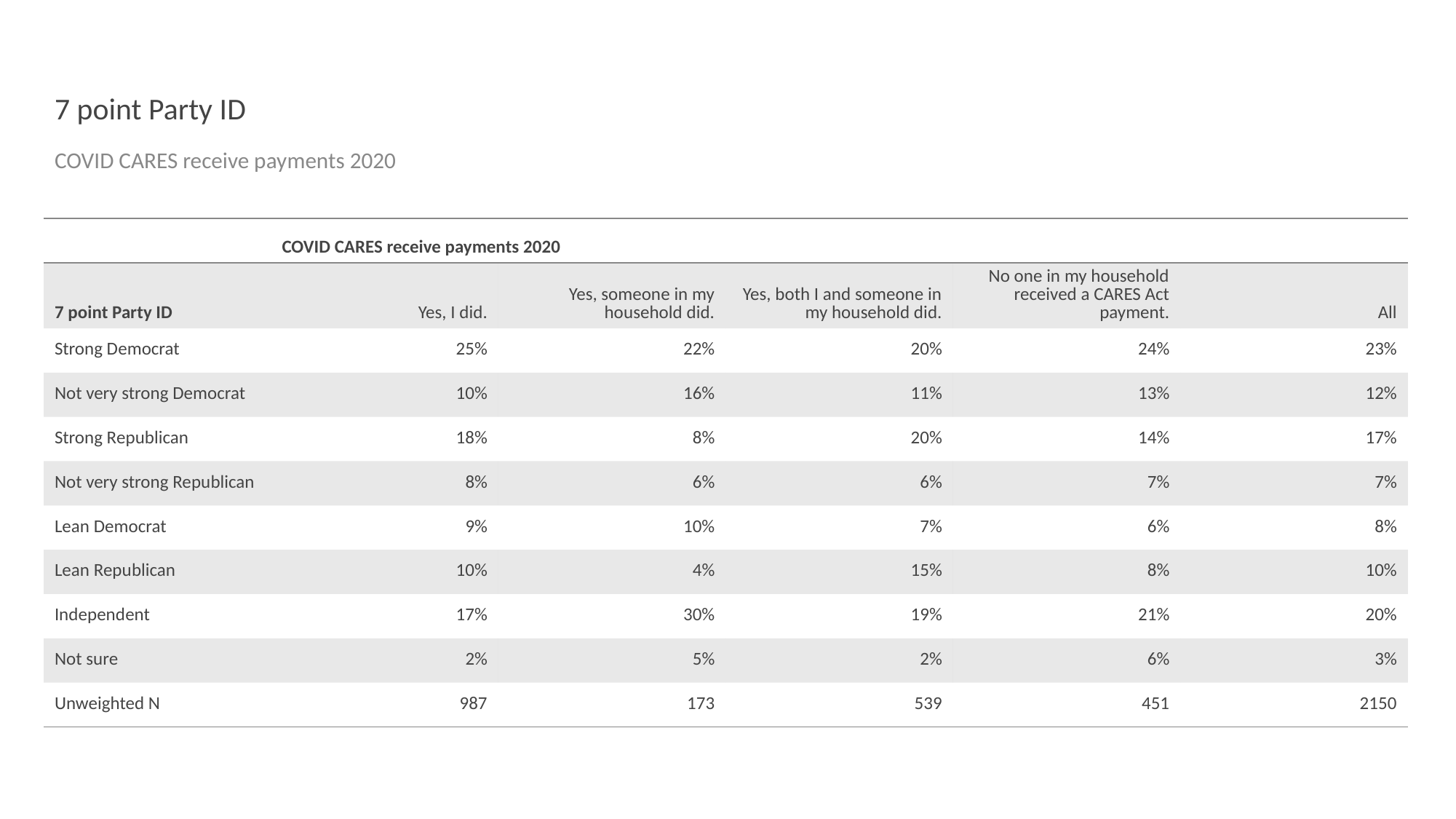

# 7 point Party ID
COVID CARES receive payments 2020
|  | COVID CARES receive payments 2020 |  |  |  |  |
| --- | --- | --- | --- | --- | --- |
| 7 point Party ID | Yes, I did. | Yes, someone in my household did. | Yes, both I and someone in my household did. | No one in my household received a CARES Act payment. | All |
| Strong Democrat | 25% | 22% | 20% | 24% | 23% |
| Not very strong Democrat | 10% | 16% | 11% | 13% | 12% |
| Strong Republican | 18% | 8% | 20% | 14% | 17% |
| Not very strong Republican | 8% | 6% | 6% | 7% | 7% |
| Lean Democrat | 9% | 10% | 7% | 6% | 8% |
| Lean Republican | 10% | 4% | 15% | 8% | 10% |
| Independent | 17% | 30% | 19% | 21% | 20% |
| Not sure | 2% | 5% | 2% | 6% | 3% |
| Unweighted N | 987 | 173 | 539 | 451 | 2150 |